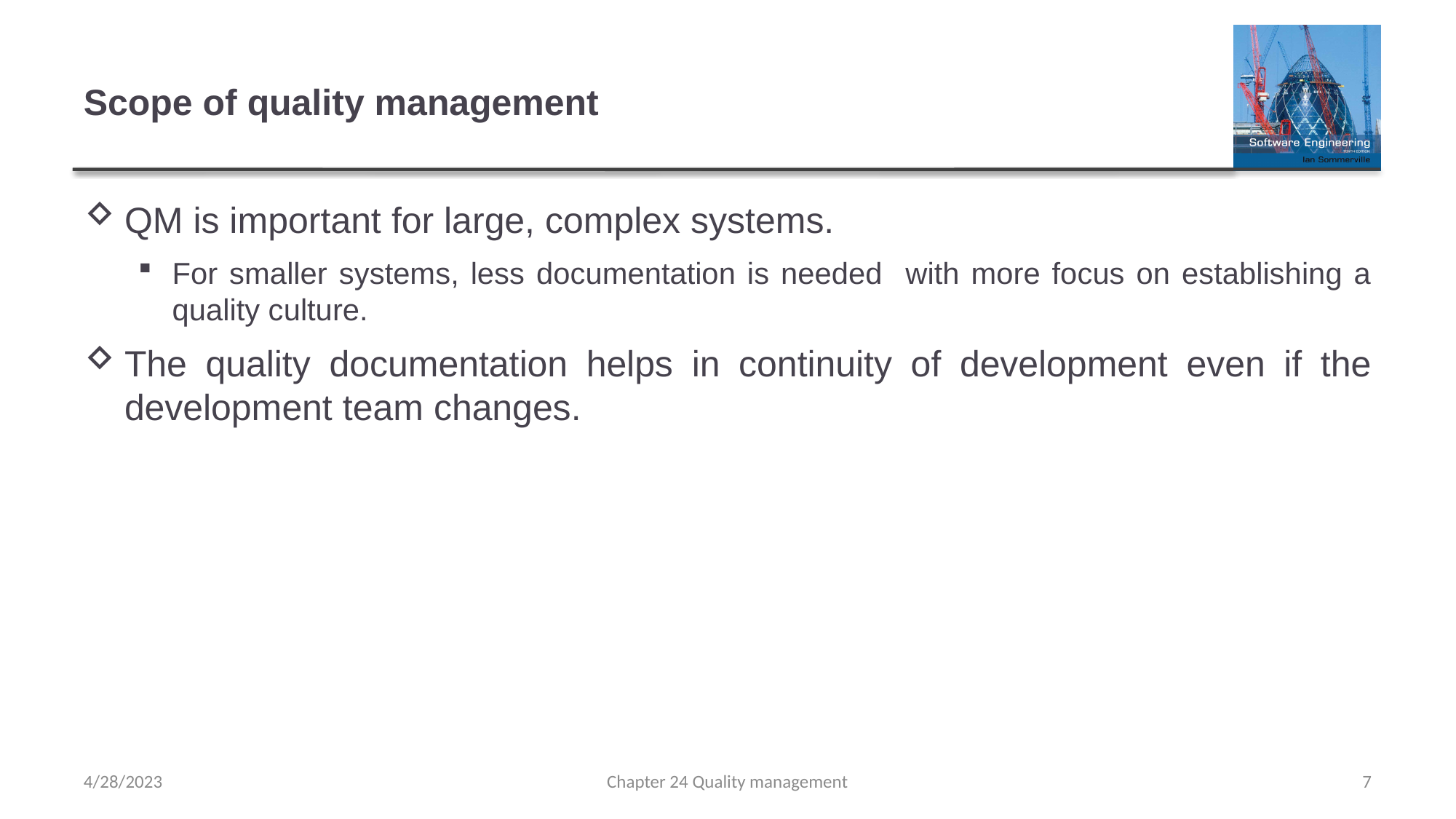

# Scope of quality management
QM is important for large, complex systems.
For smaller systems, less documentation is needed  with more focus on establishing a quality culture.
The quality documentation helps in continuity of development even if the development team changes.
4/28/2023
Chapter 24 Quality management
7